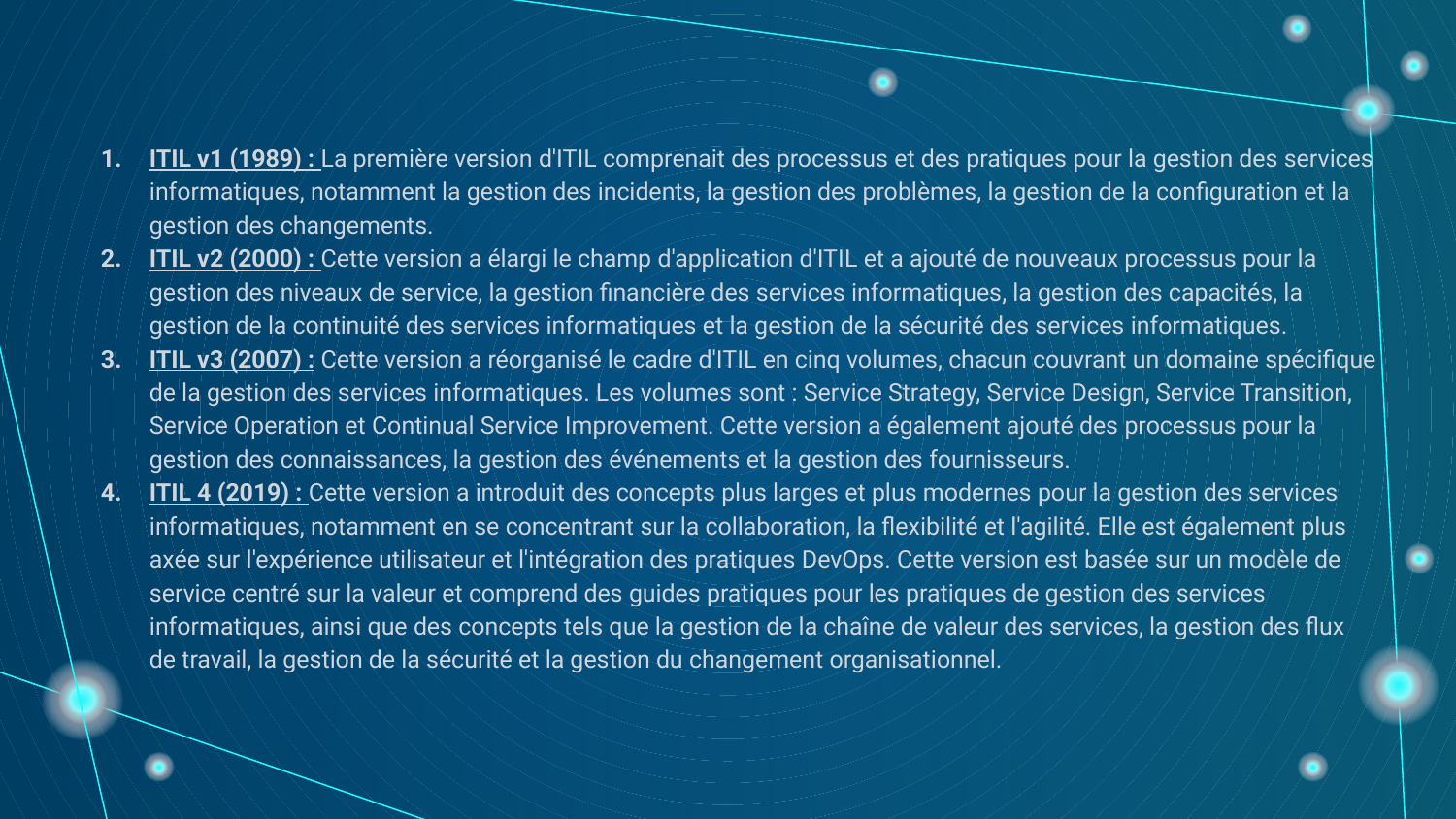

ITIL v1 (1989) : La première version d'ITIL comprenait des processus et des pratiques pour la gestion des services informatiques, notamment la gestion des incidents, la gestion des problèmes, la gestion de la configuration et la gestion des changements.
ITIL v2 (2000) : Cette version a élargi le champ d'application d'ITIL et a ajouté de nouveaux processus pour la gestion des niveaux de service, la gestion financière des services informatiques, la gestion des capacités, la gestion de la continuité des services informatiques et la gestion de la sécurité des services informatiques.
ITIL v3 (2007) : Cette version a réorganisé le cadre d'ITIL en cinq volumes, chacun couvrant un domaine spécifique de la gestion des services informatiques. Les volumes sont : Service Strategy, Service Design, Service Transition, Service Operation et Continual Service Improvement. Cette version a également ajouté des processus pour la gestion des connaissances, la gestion des événements et la gestion des fournisseurs.
ITIL 4 (2019) : Cette version a introduit des concepts plus larges et plus modernes pour la gestion des services informatiques, notamment en se concentrant sur la collaboration, la flexibilité et l'agilité. Elle est également plus axée sur l'expérience utilisateur et l'intégration des pratiques DevOps. Cette version est basée sur un modèle de service centré sur la valeur et comprend des guides pratiques pour les pratiques de gestion des services informatiques, ainsi que des concepts tels que la gestion de la chaîne de valeur des services, la gestion des flux de travail, la gestion de la sécurité et la gestion du changement organisationnel.